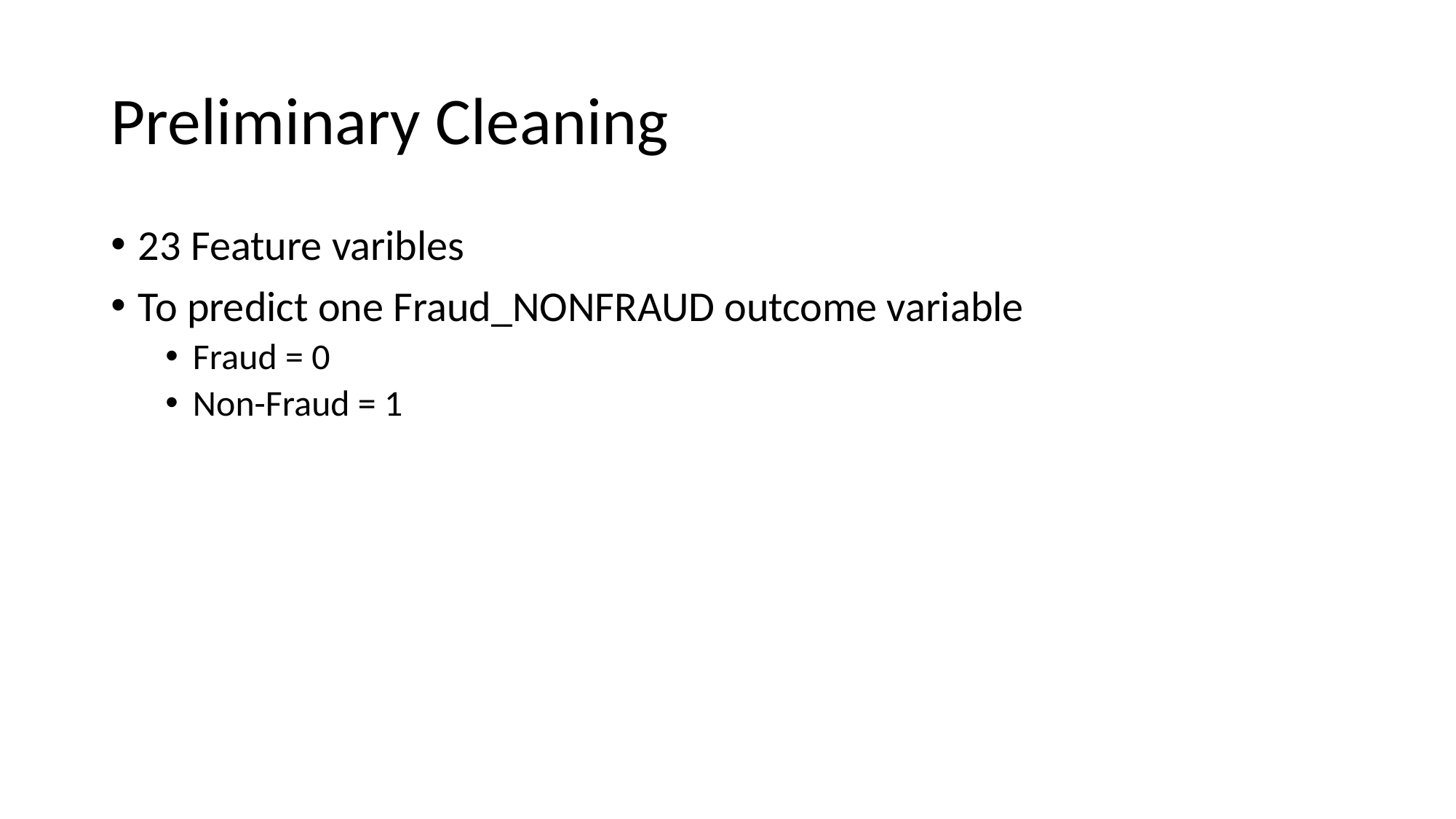

# Preliminary Cleaning
23 Feature varibles
To predict one Fraud_NONFRAUD outcome variable
Fraud = 0
Non-Fraud = 1